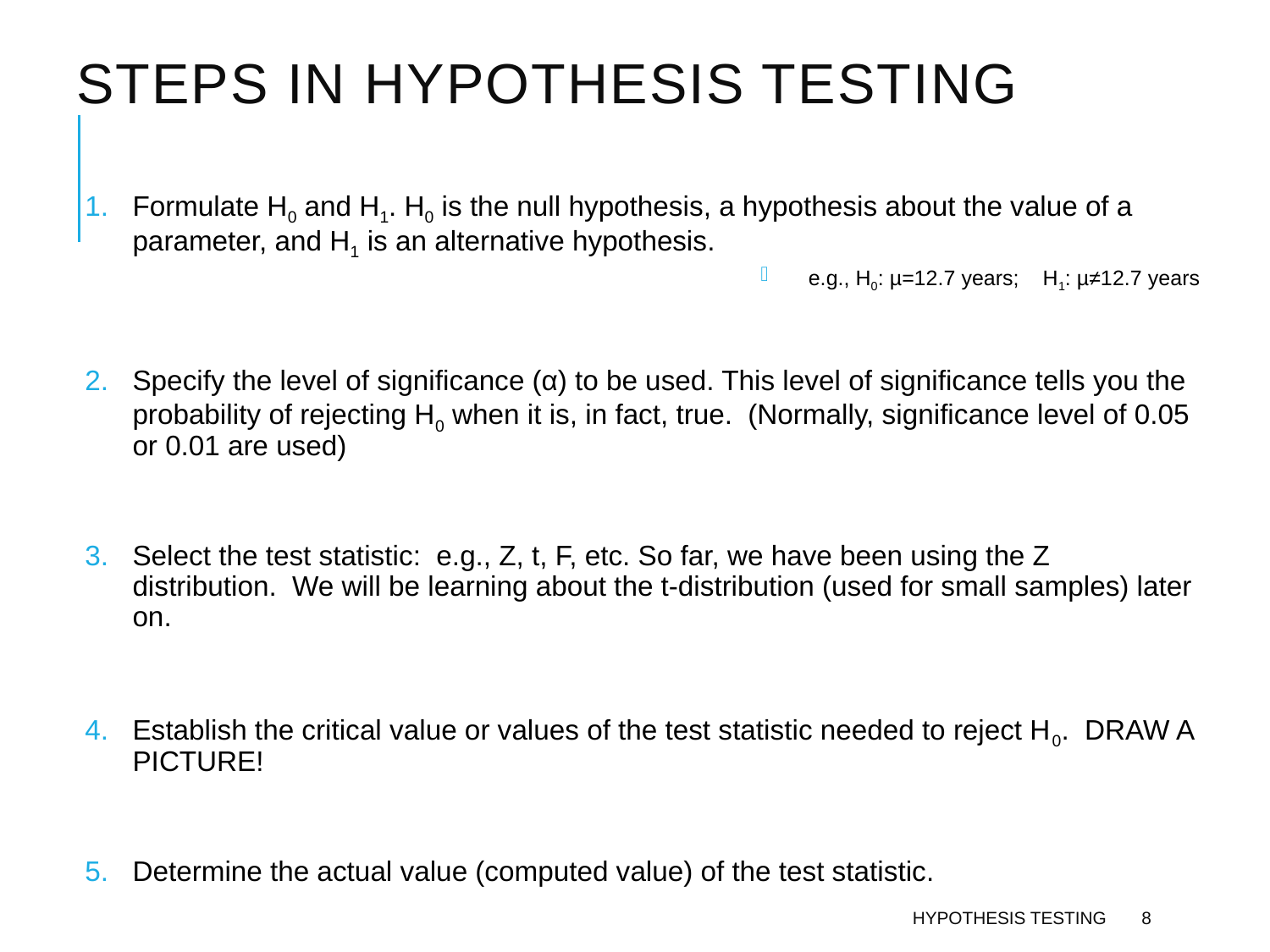

# Steps in Hypothesis Testing

Formulate H0 and H1. H0 is the null hypothesis, a hypothesis about the value of a parameter, and H1 is an alternative hypothesis.
e.g., H0: µ=12.7 years;    H1: µ≠12.7 years

Specify the level of significance (α) to be used. This level of significance tells you the probability of rejecting H0 when it is, in fact, true.  (Normally, significance level of 0.05 or 0.01 are used)

Select the test statistic:  e.g., Z, t, F, etc. So far, we have been using the Z distribution.  We will be learning about the t-distribution (used for small samples) later on.

Establish the critical value or values of the test statistic needed to reject H0.  DRAW A PICTURE!

Determine the actual value (computed value) of the test statistic.

Make a decision: Reject H0 or Do Not Reject H0.

Hypothesis Testing
8